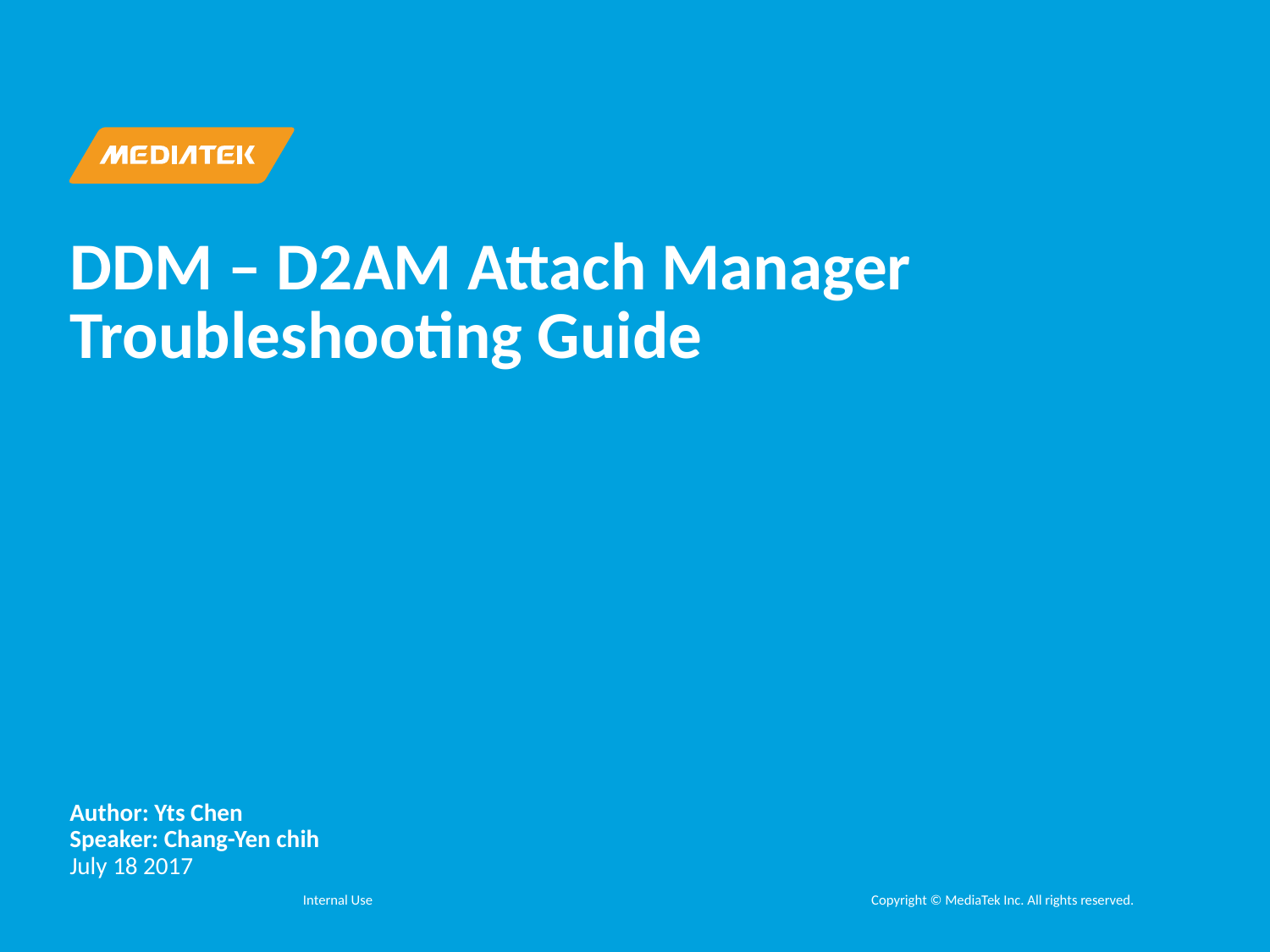

# DDM – D2AM Attach Manager Troubleshooting Guide

Author: Yts Chen
Speaker: Chang-Yen chih
July 18 2017
Internal Use
Copyright © MediaTek Inc. All rights reserved.